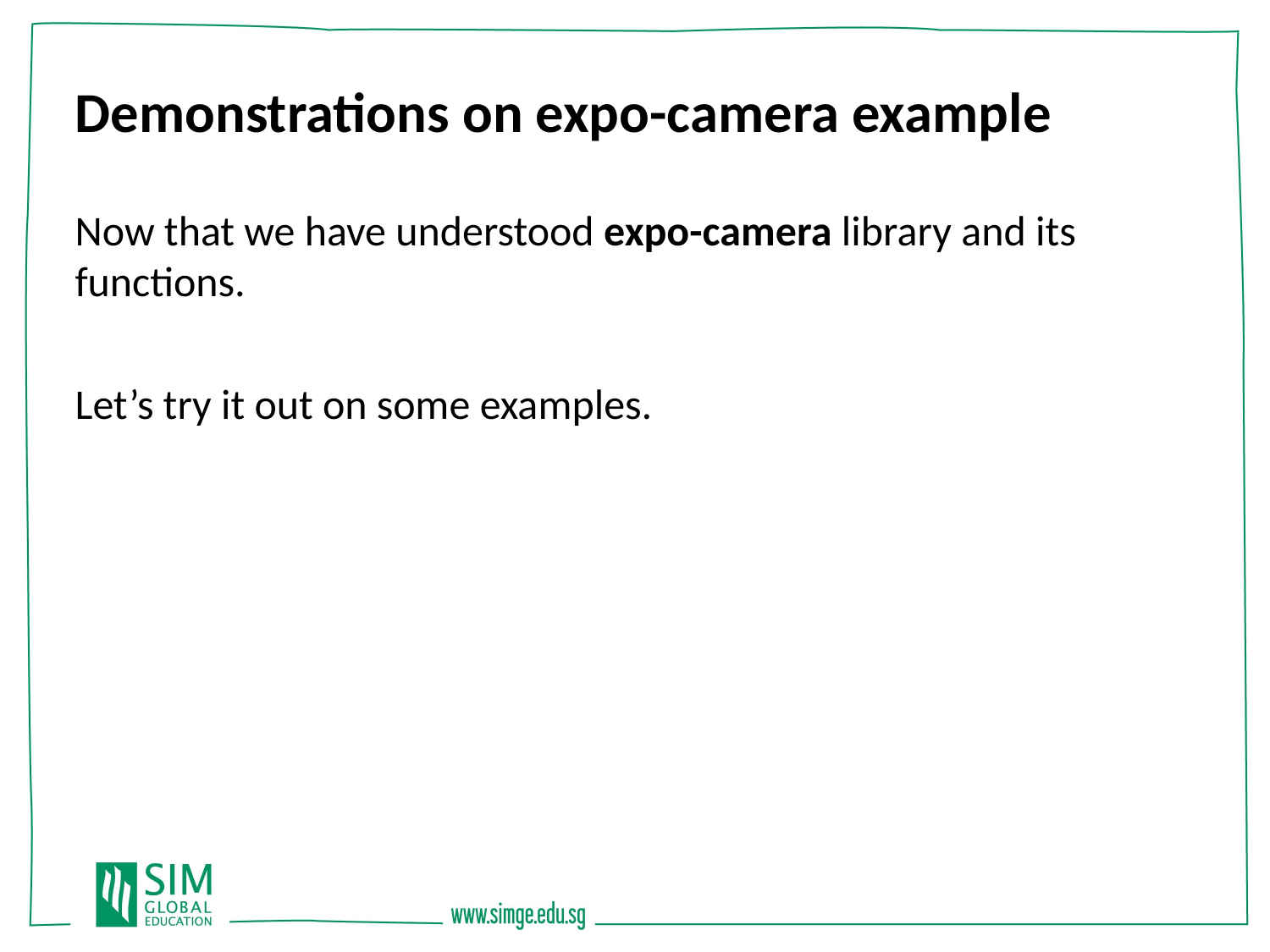

Demonstrations on expo-camera example
Now that we have understood expo-camera library and its functions.

Let’s try it out on some examples.